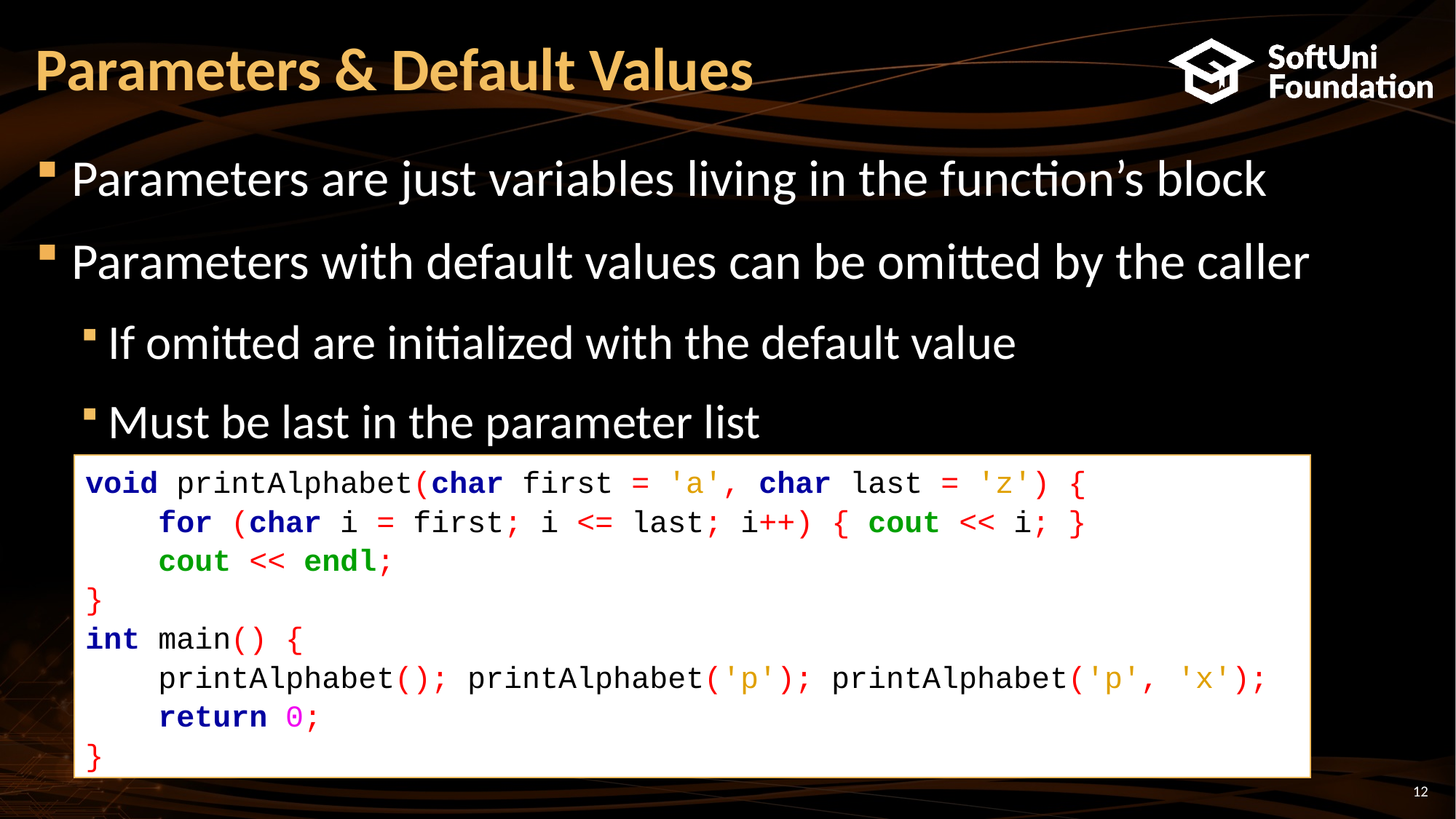

# Parameters & Default Values
Parameters are just variables living in the function’s block
Parameters with default values can be omitted by the caller
If omitted are initialized with the default value
Must be last in the parameter list
void printAlphabet(char first = 'a', char last = 'z') {
    for (char i = first; i <= last; i++) { cout << i; }
    cout << endl;
}
int main() {
    printAlphabet(); printAlphabet('p'); printAlphabet('p', 'x');
    return 0;
}
12